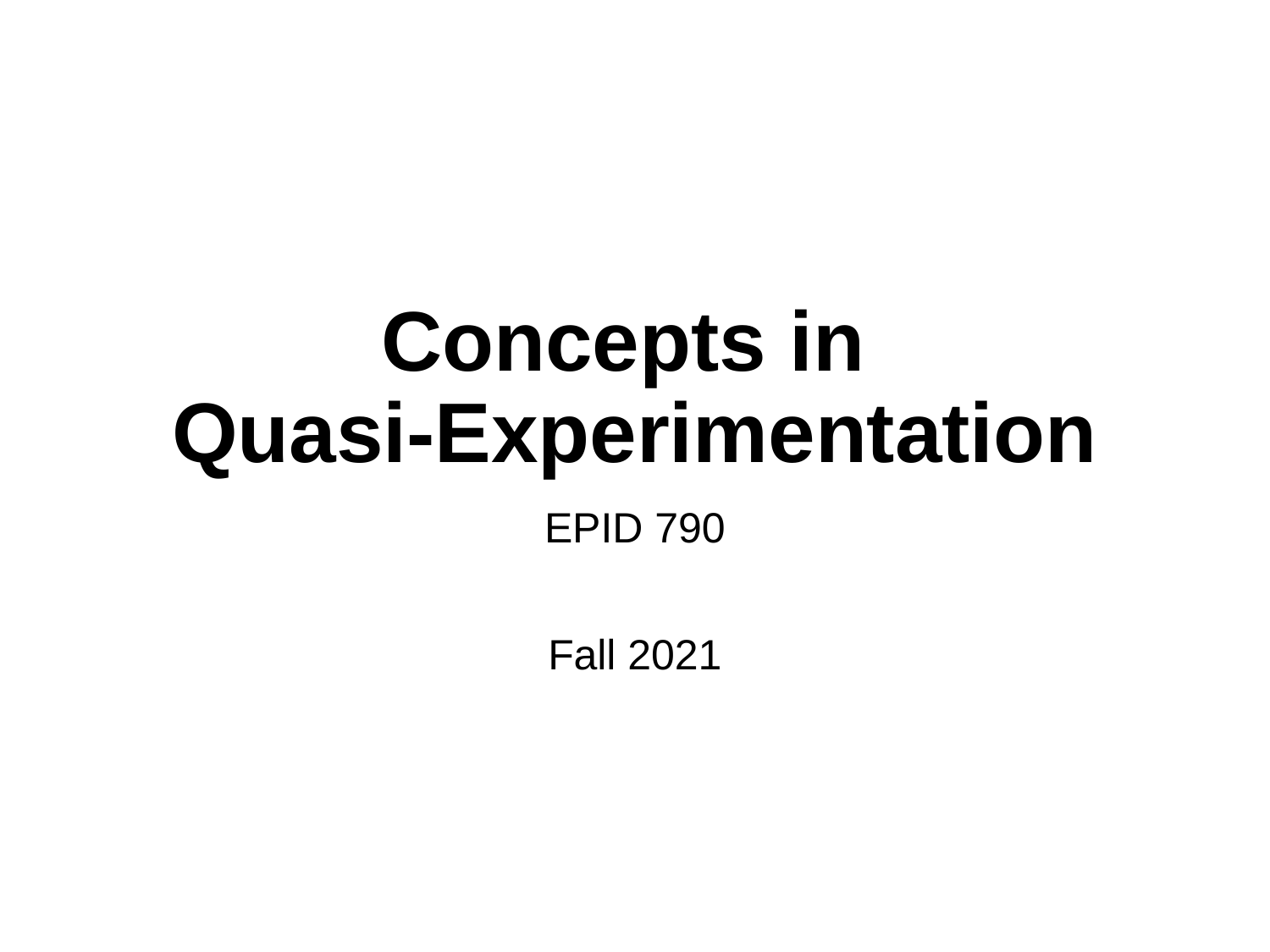

# Concepts in Quasi-Experimentation
EPID 790

Fall 2021